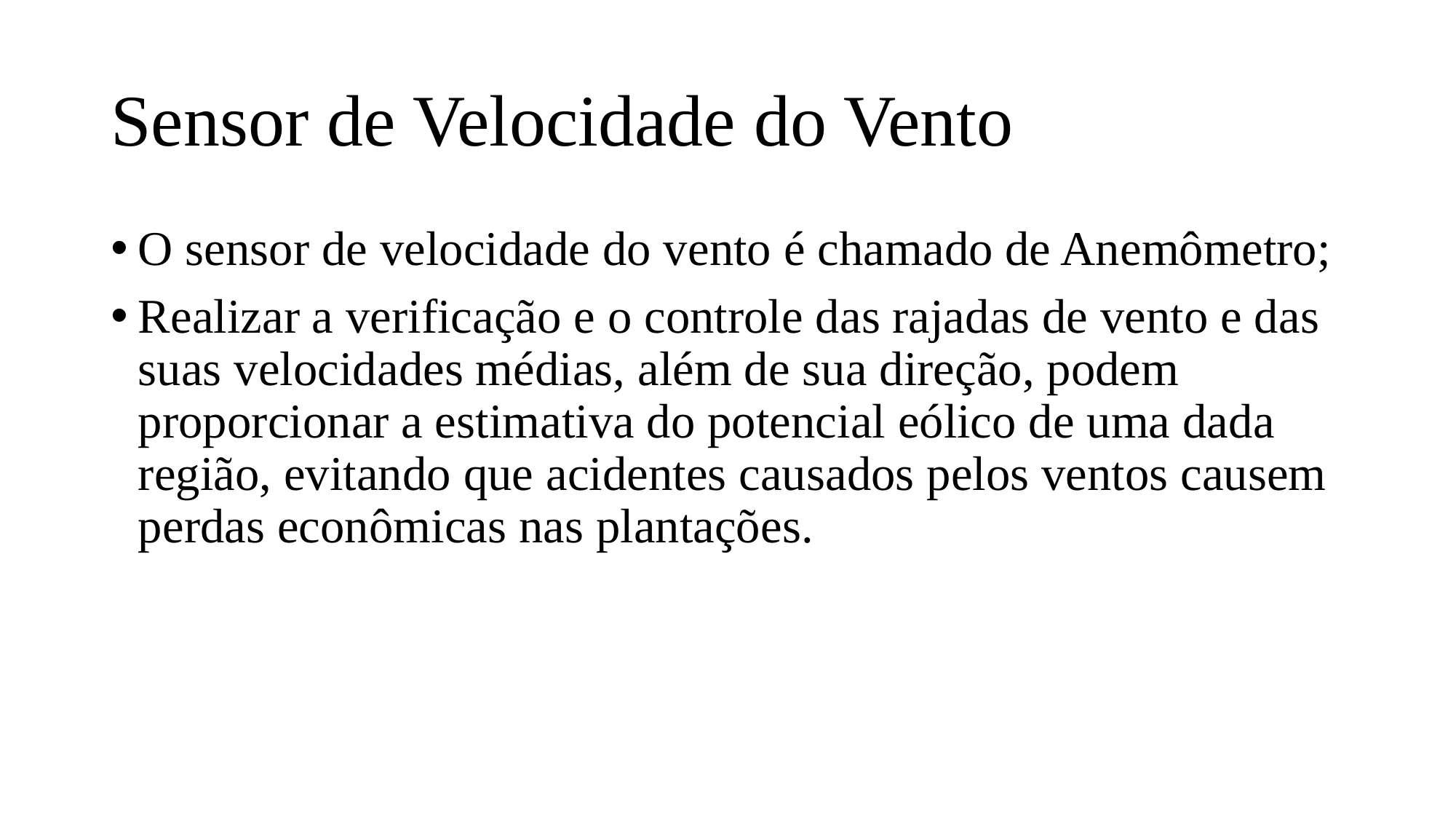

# Sensor de Velocidade do Vento
O sensor de velocidade do vento é chamado de Anemômetro;
Realizar a verificação e o controle das rajadas de vento e das suas velocidades médias, além de sua direção, podem proporcionar a estimativa do potencial eólico de uma dada região, evitando que acidentes causados pelos ventos causem perdas econômicas nas plantações.